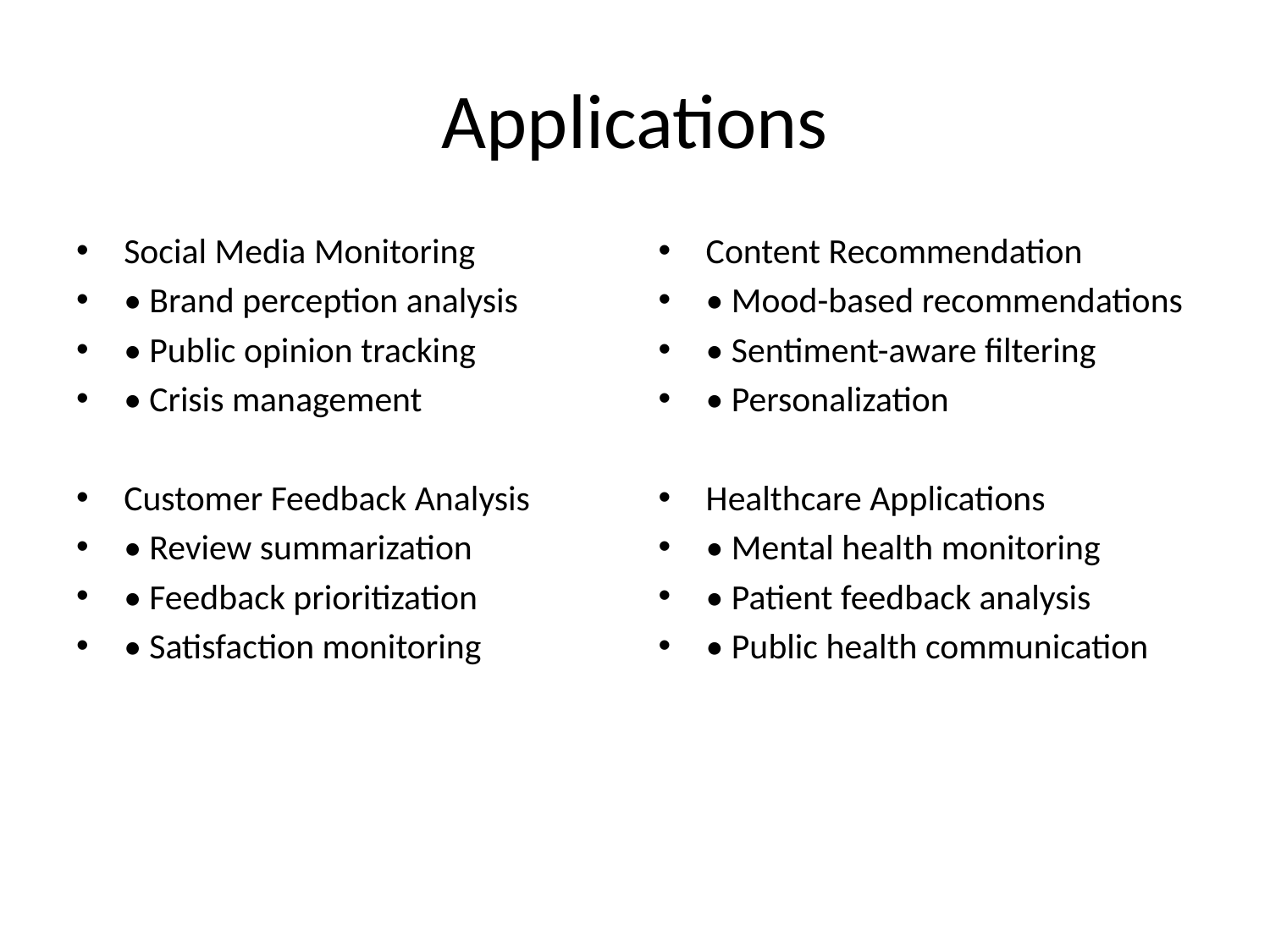

# Applications
Social Media Monitoring
• Brand perception analysis
• Public opinion tracking
• Crisis management

Customer Feedback Analysis
• Review summarization
• Feedback prioritization
• Satisfaction monitoring
Content Recommendation
• Mood-based recommendations
• Sentiment-aware filtering
• Personalization

Healthcare Applications
• Mental health monitoring
• Patient feedback analysis
• Public health communication